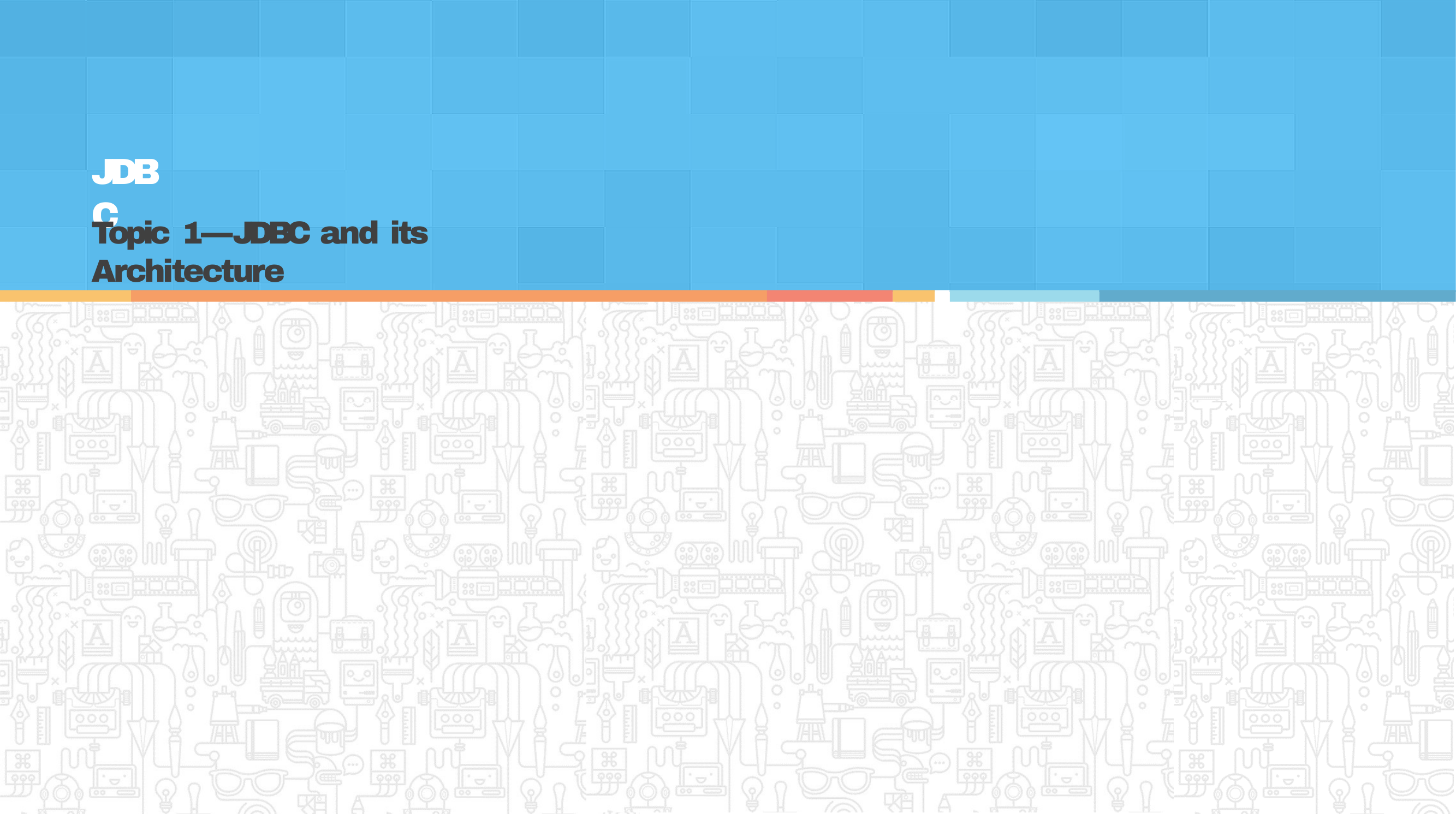

# JDBC
Topic 1—JDBC and its Architecture